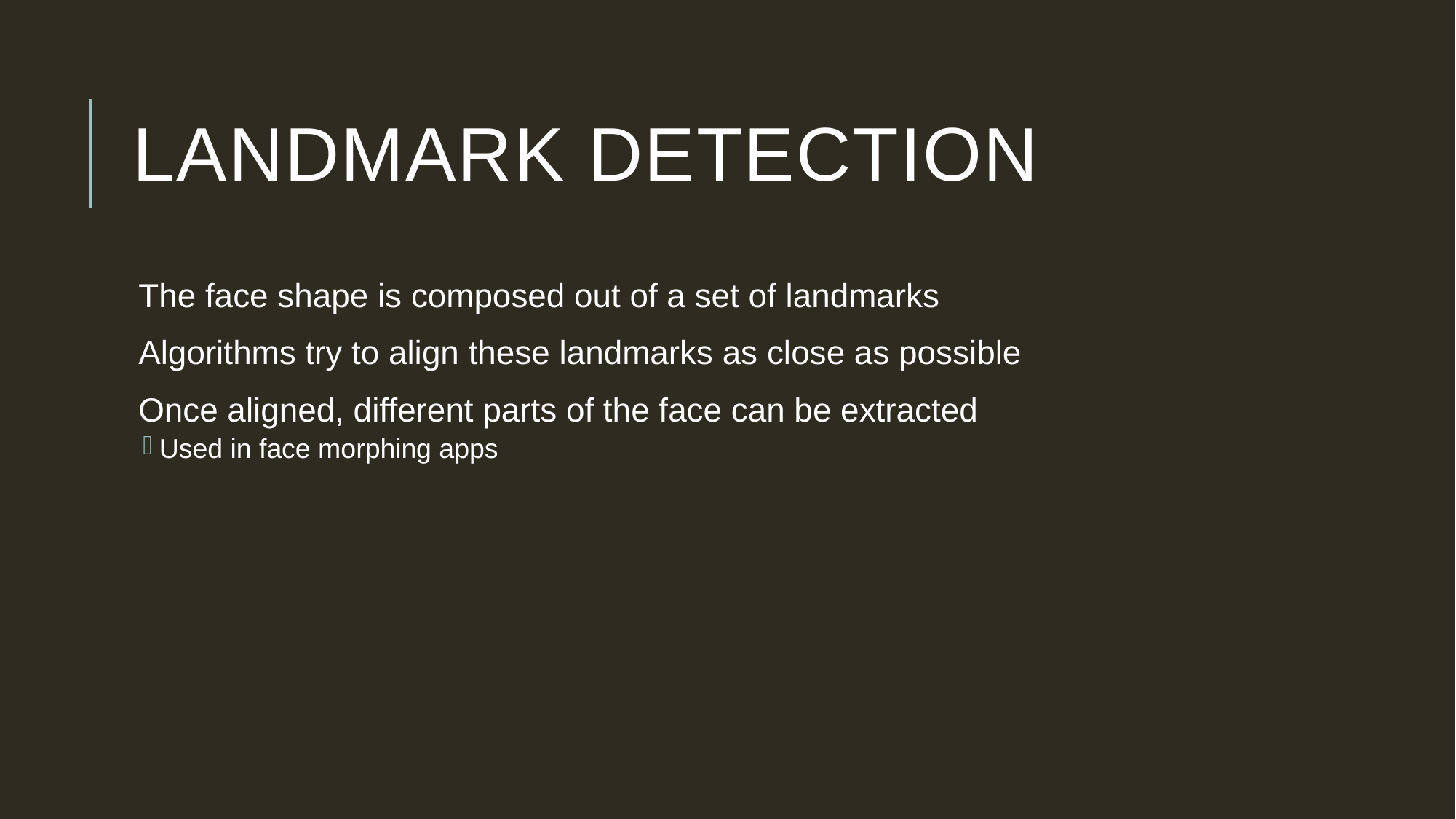

# Landmark Detection
The face shape is composed out of a set of landmarks
Algorithms try to align these landmarks as close as possible
Once aligned, different parts of the face can be extracted
Used in face morphing apps